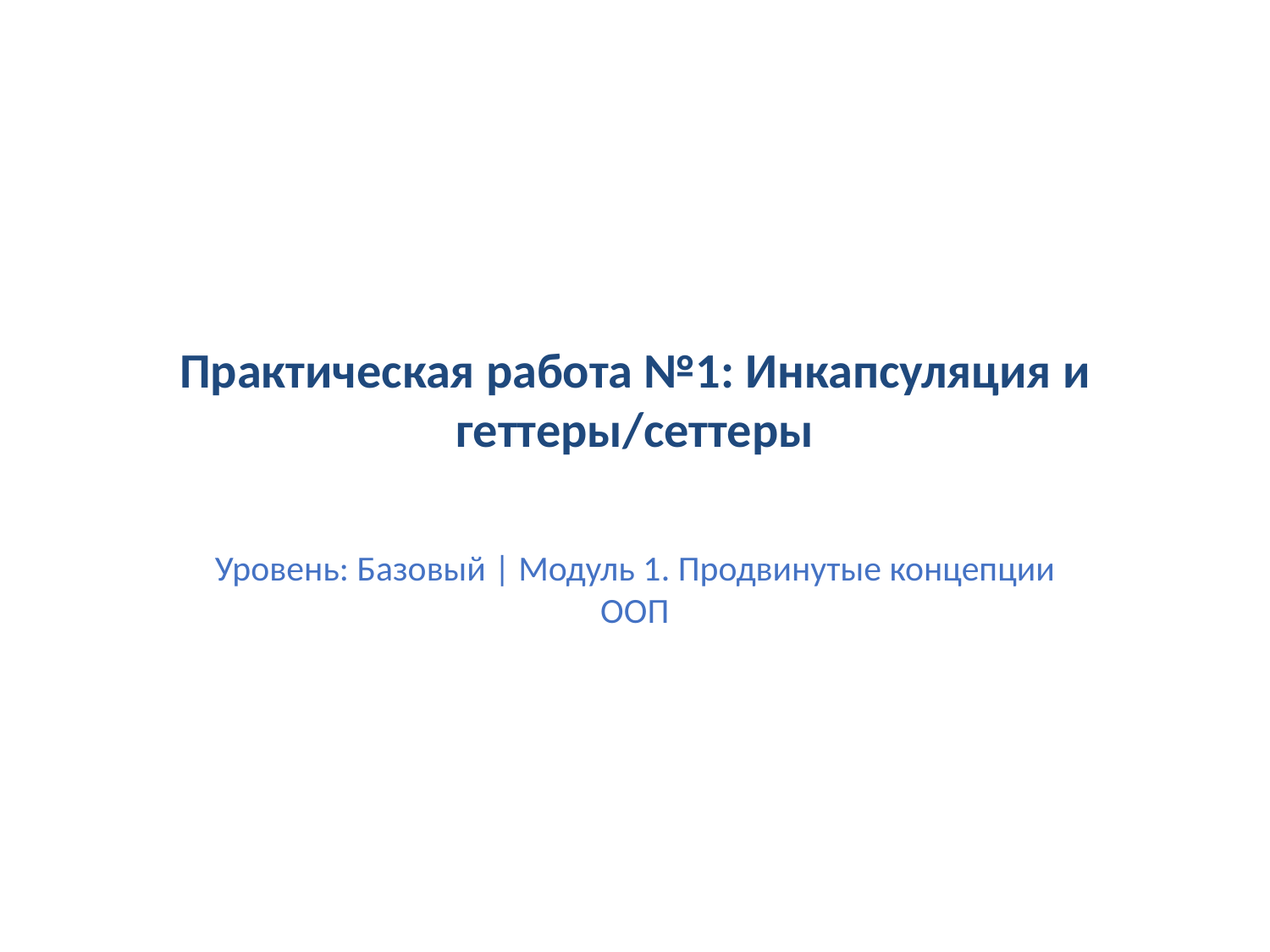

# Практическая работа №1: Инкапсуляция и геттеры/сеттеры
Уровень: Базовый | Модуль 1. Продвинутые концепции ООП